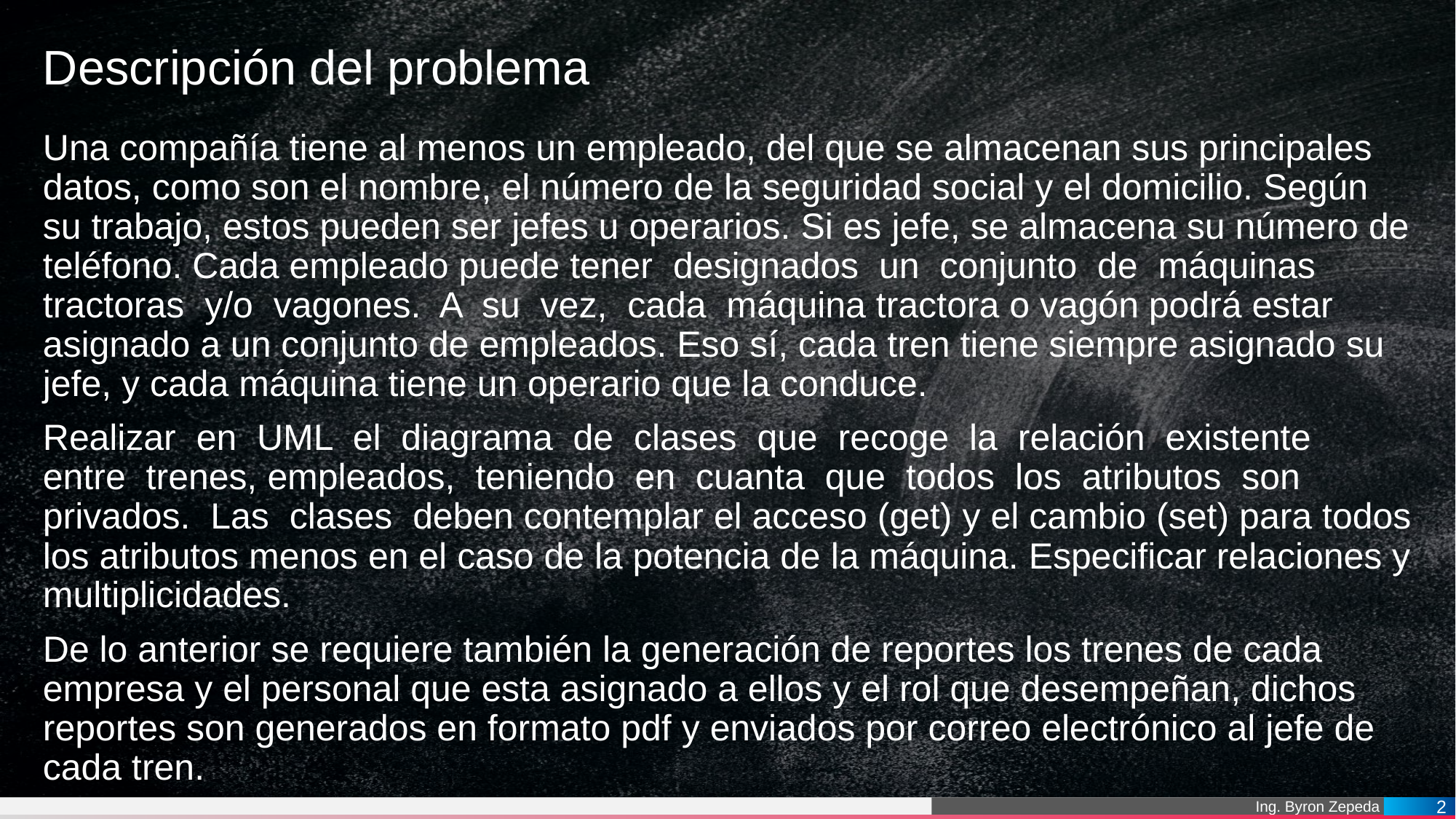

# Descripción del problema
Una compañía tiene al menos un empleado, del que se almacenan sus principales datos, como son el nombre, el número de la seguridad social y el domicilio. Según su trabajo, estos pueden ser jefes u operarios. Si es jefe, se almacena su número de teléfono. Cada empleado puede tener  designados  un  conjunto  de  máquinas  tractoras  y/o  vagones.  A  su  vez,  cada  máquina tractora o vagón podrá estar asignado a un conjunto de empleados. Eso sí, cada tren tiene siempre asignado su jefe, y cada máquina tiene un operario que la conduce.
Realizar  en  UML  el  diagrama  de  clases  que  recoge  la  relación  existente  entre  trenes, empleados,  teniendo  en  cuanta  que  todos  los  atributos  son  privados.  Las  clases  deben contemplar el acceso (get) y el cambio (set) para todos los atributos menos en el caso de la potencia de la máquina. Especificar relaciones y multiplicidades.
De lo anterior se requiere también la generación de reportes los trenes de cada empresa y el personal que esta asignado a ellos y el rol que desempeñan, dichos reportes son generados en formato pdf y enviados por correo electrónico al jefe de cada tren.
2